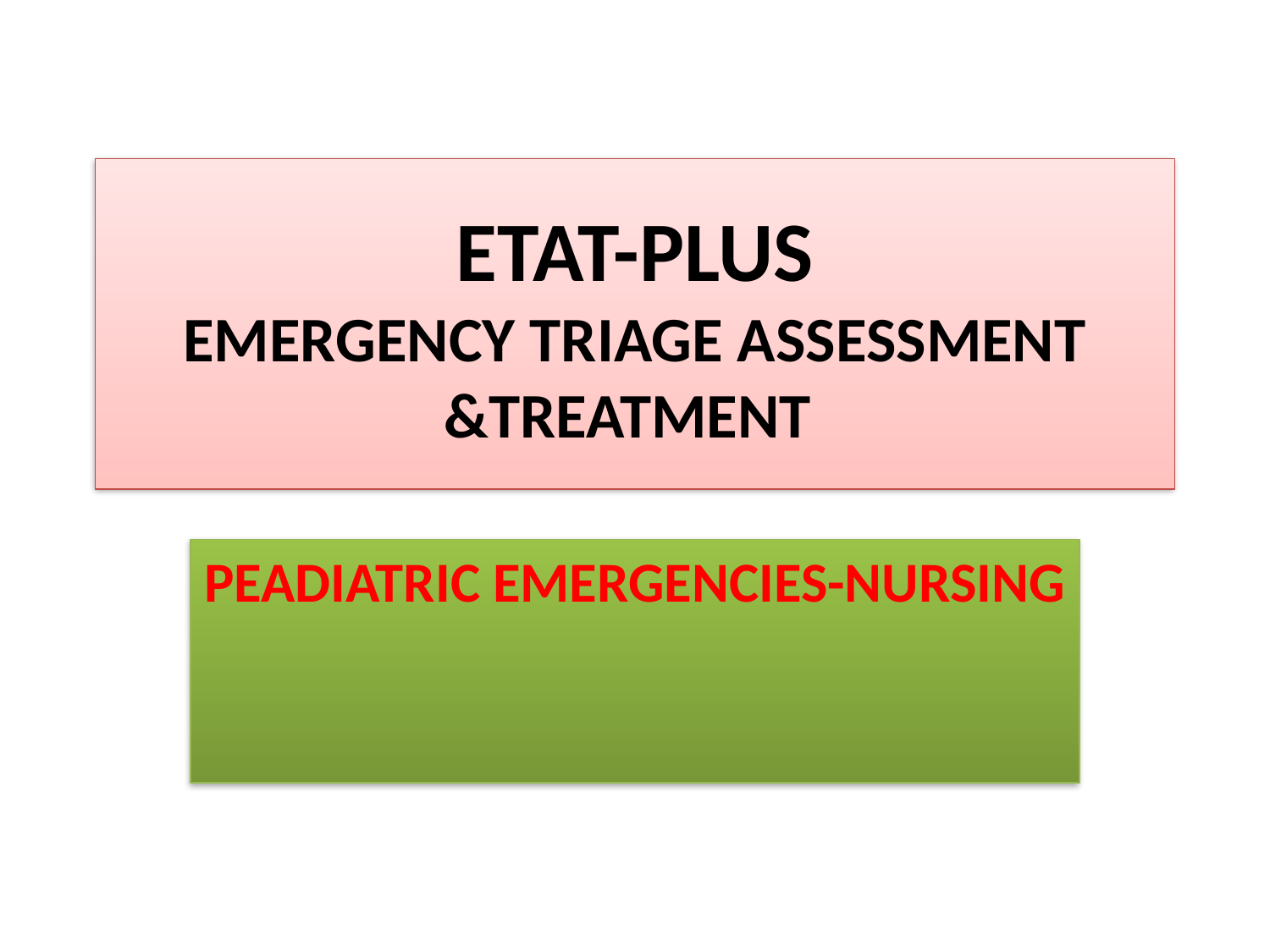

# ETAT-PLUS EMERGENCY TRIAGE ASSESSMENT &TREATMENT
PEADIATRIC EMERGENCIES-NURSING